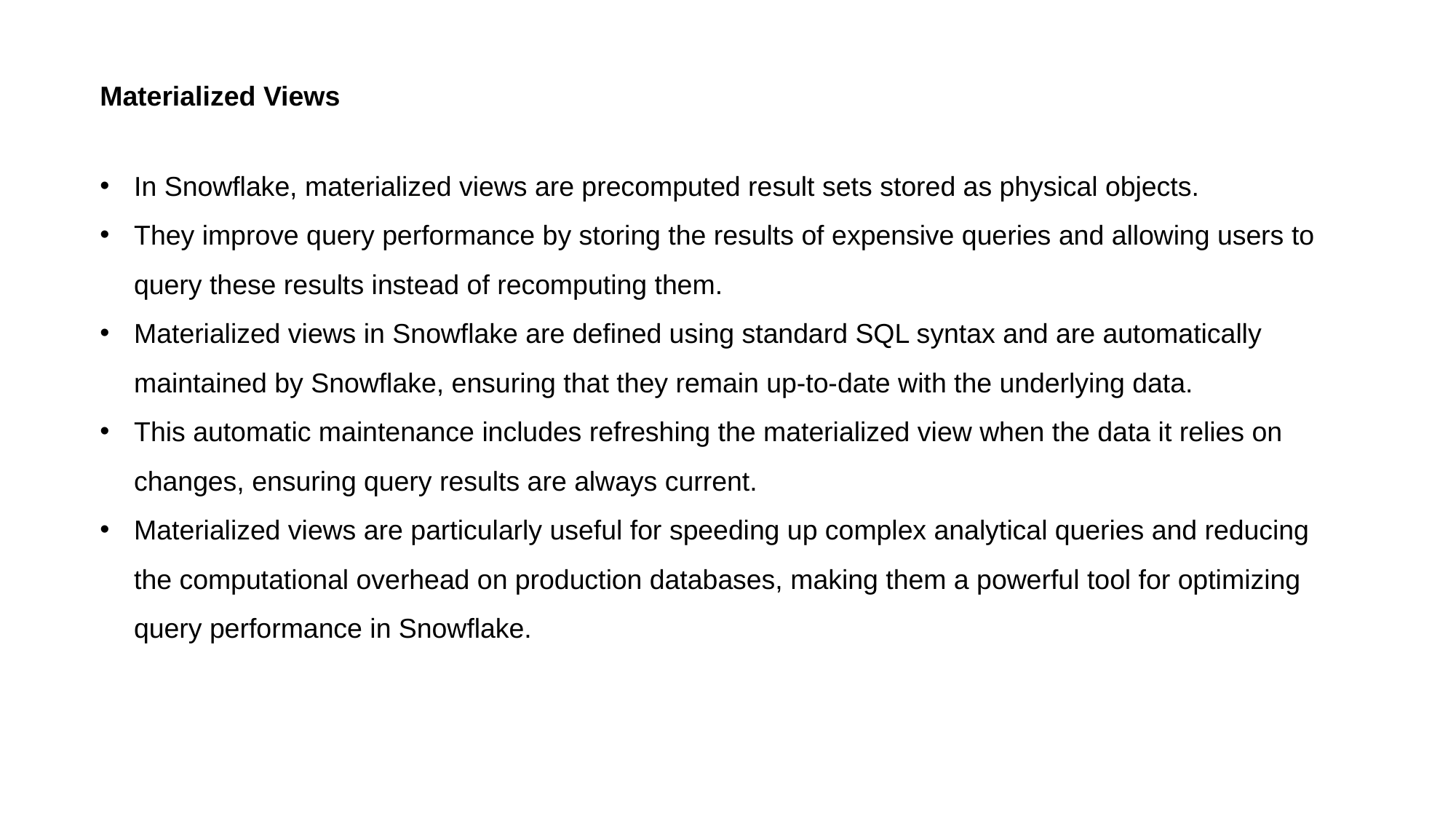

Materialized Views
In Snowflake, materialized views are precomputed result sets stored as physical objects.
They improve query performance by storing the results of expensive queries and allowing users to query these results instead of recomputing them.
Materialized views in Snowflake are defined using standard SQL syntax and are automatically maintained by Snowflake, ensuring that they remain up-to-date with the underlying data.
This automatic maintenance includes refreshing the materialized view when the data it relies on changes, ensuring query results are always current.
Materialized views are particularly useful for speeding up complex analytical queries and reducing the computational overhead on production databases, making them a powerful tool for optimizing query performance in Snowflake.